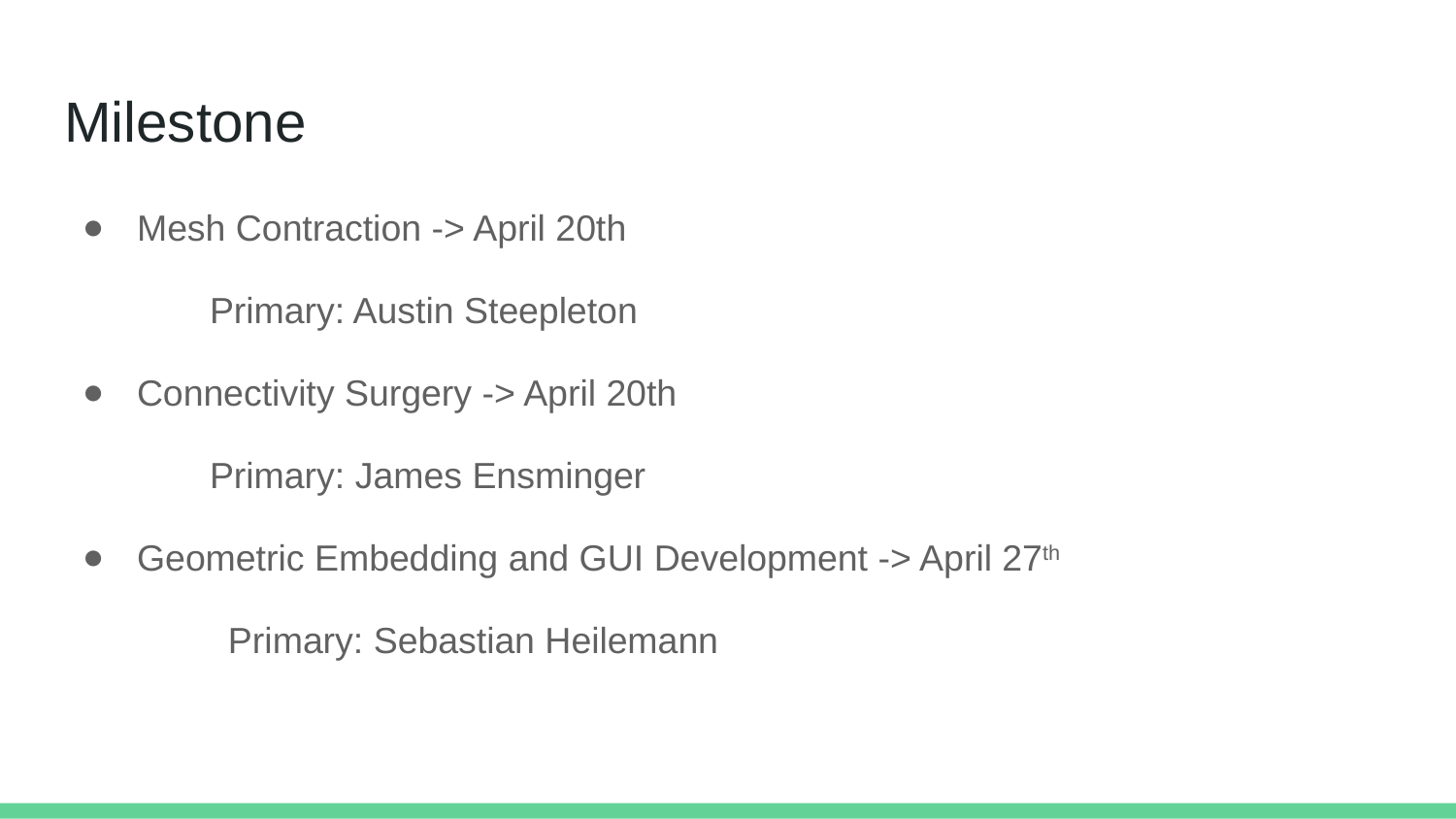

# Milestone
Mesh Contraction -> April 20th
	Primary: Austin Steepleton
Connectivity Surgery -> April 20th
	Primary: James Ensminger
Geometric Embedding and GUI Development -> April 27th
	Primary: Sebastian Heilemann